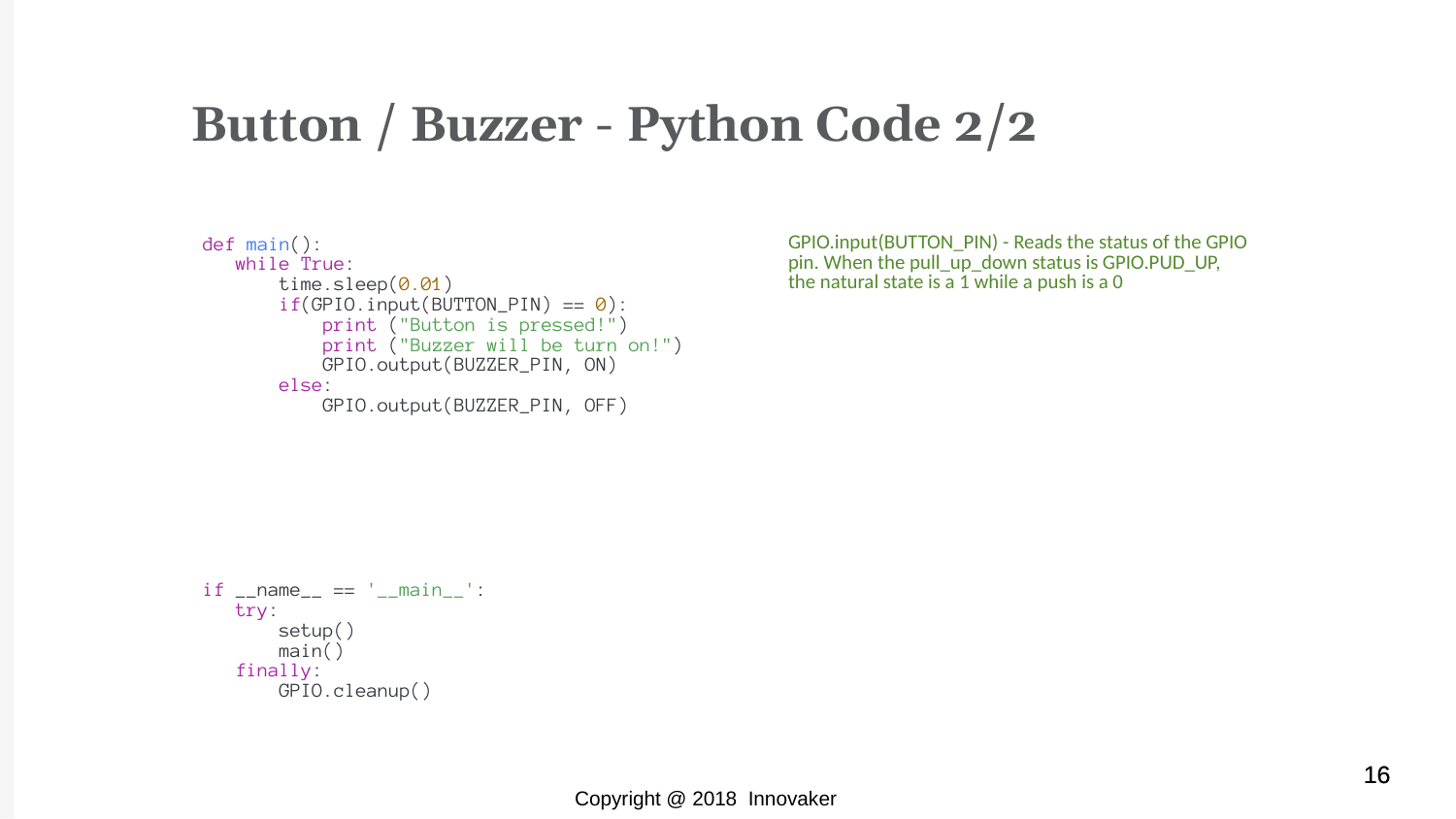

Button / Buzzer - Python Code 2/2

| def main():    while True:        time.sleep(0.01)        if(GPIO.input(BUTTON\_PIN) == 0):            print ("Button is pressed!")            print ("Buzzer will be turn on!")            GPIO.output(BUZZER\_PIN, ON)        else:            GPIO.output(BUZZER\_PIN, OFF) | GPIO.input(BUTTON\_PIN) - Reads the status of the GPIO pin. When the pull\_up\_down status is GPIO.PUD\_UP, the natural state is a 1 while a push is a 0 |
| --- | --- |
| if \_\_name\_\_ == '\_\_main\_\_':    try:        setup()        main()    finally:        GPIO.cleanup() |  |

16
16
Copyright @ 2018  Innovaker